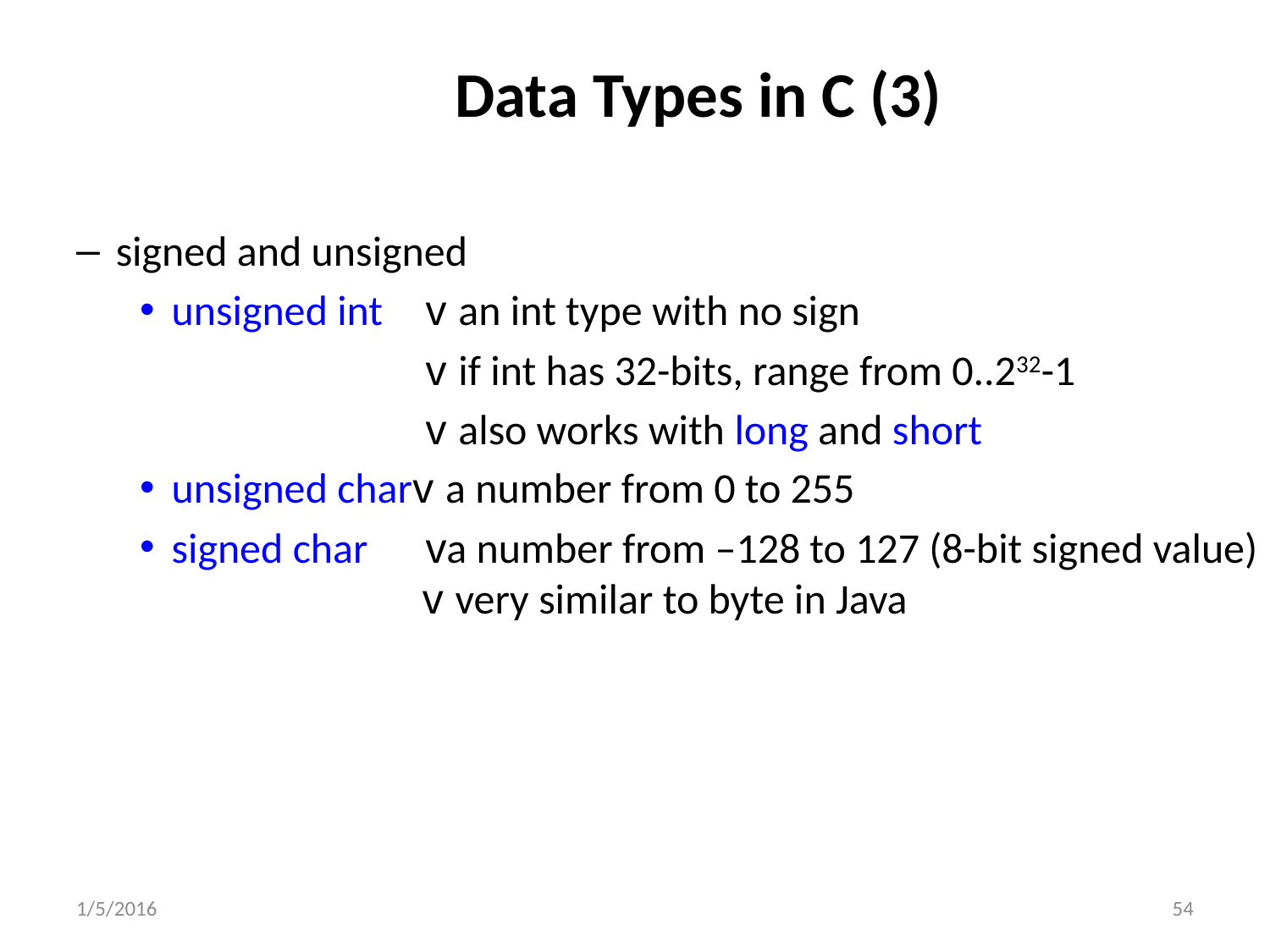

# Data Types in C (3)

signed and unsigned
unsigned int	v an int type with no sign
			v if int has 32-bits, range from 0..232-1
			v also works with long and short
unsigned charv a number from 0 to 255
signed char	va number from –128 to 127 (8-bit signed value) 		             v very similar to byte in Java
1/5/2016
54